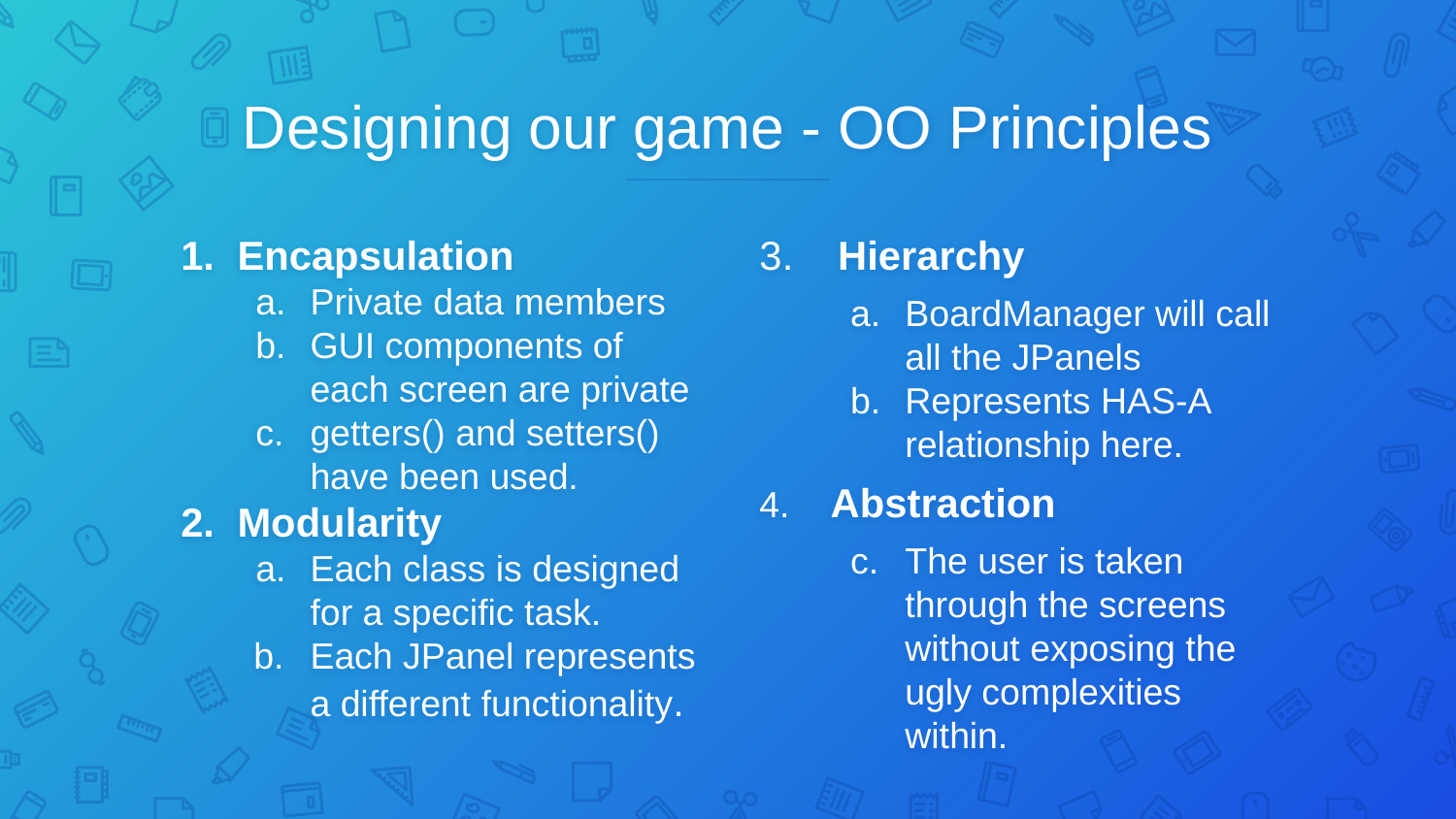

# Designing our game - OO Principles
Encapsulation
Private data members
GUI components of each screen are private
getters() and setters() have been used.
Modularity
Each class is designed for a specific task.
Each JPanel represents a different functionality.
3.    Hierarchy
BoardManager will call all the JPanels
Represents HAS-A relationship here.
4.    Abstraction
The user is taken through the screens without exposing the ugly complexities within.